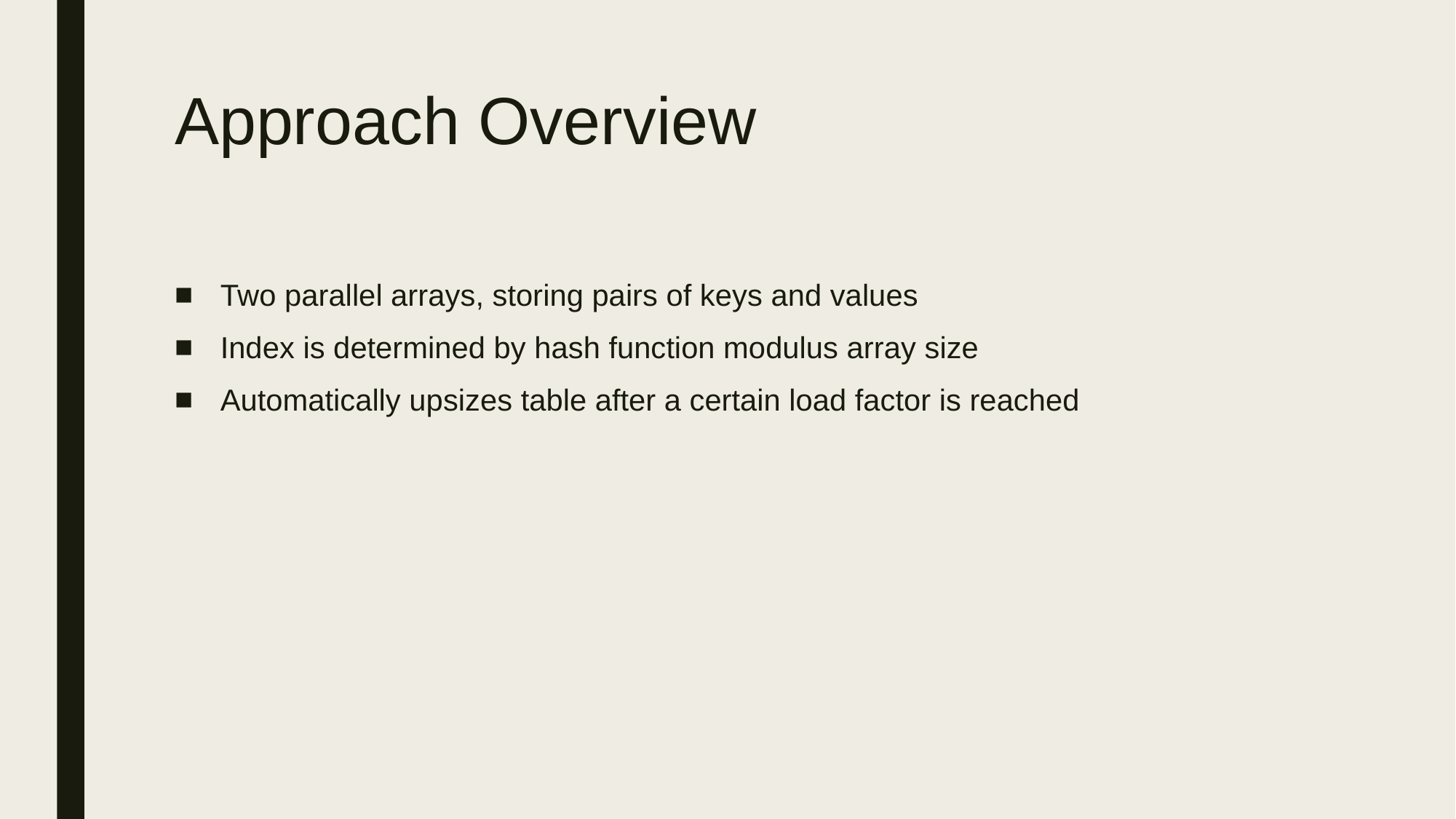

# Approach Overview
Two parallel arrays, storing pairs of keys and values
Index is determined by hash function modulus array size
Automatically upsizes table after a certain load factor is reached